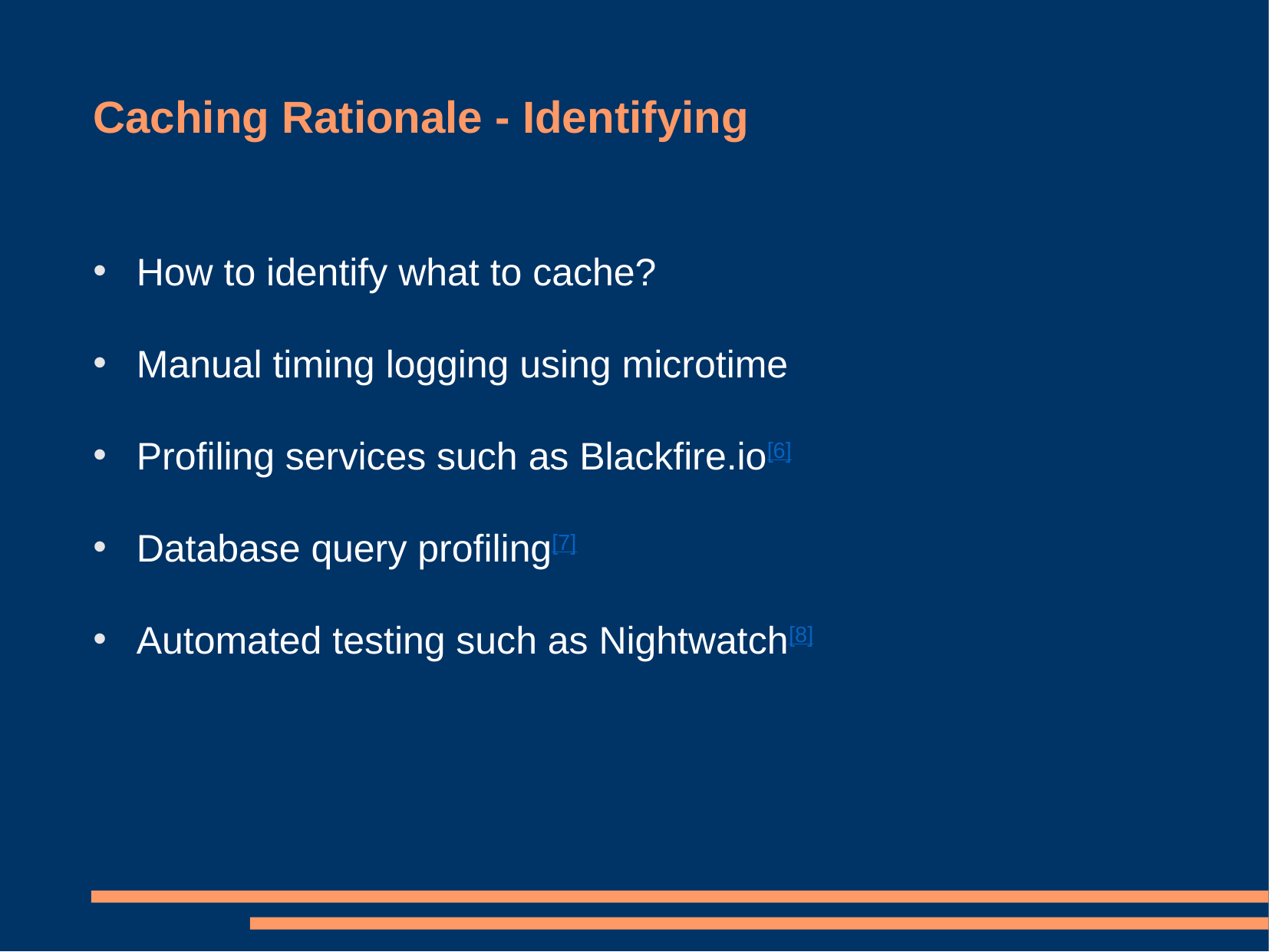

Caching Rationale - Identifying
How to identify what to cache?
Manual timing logging using microtime
Profiling services such as Blackfire.io[6]
Database query profiling[7]
Automated testing such as Nightwatch[8]